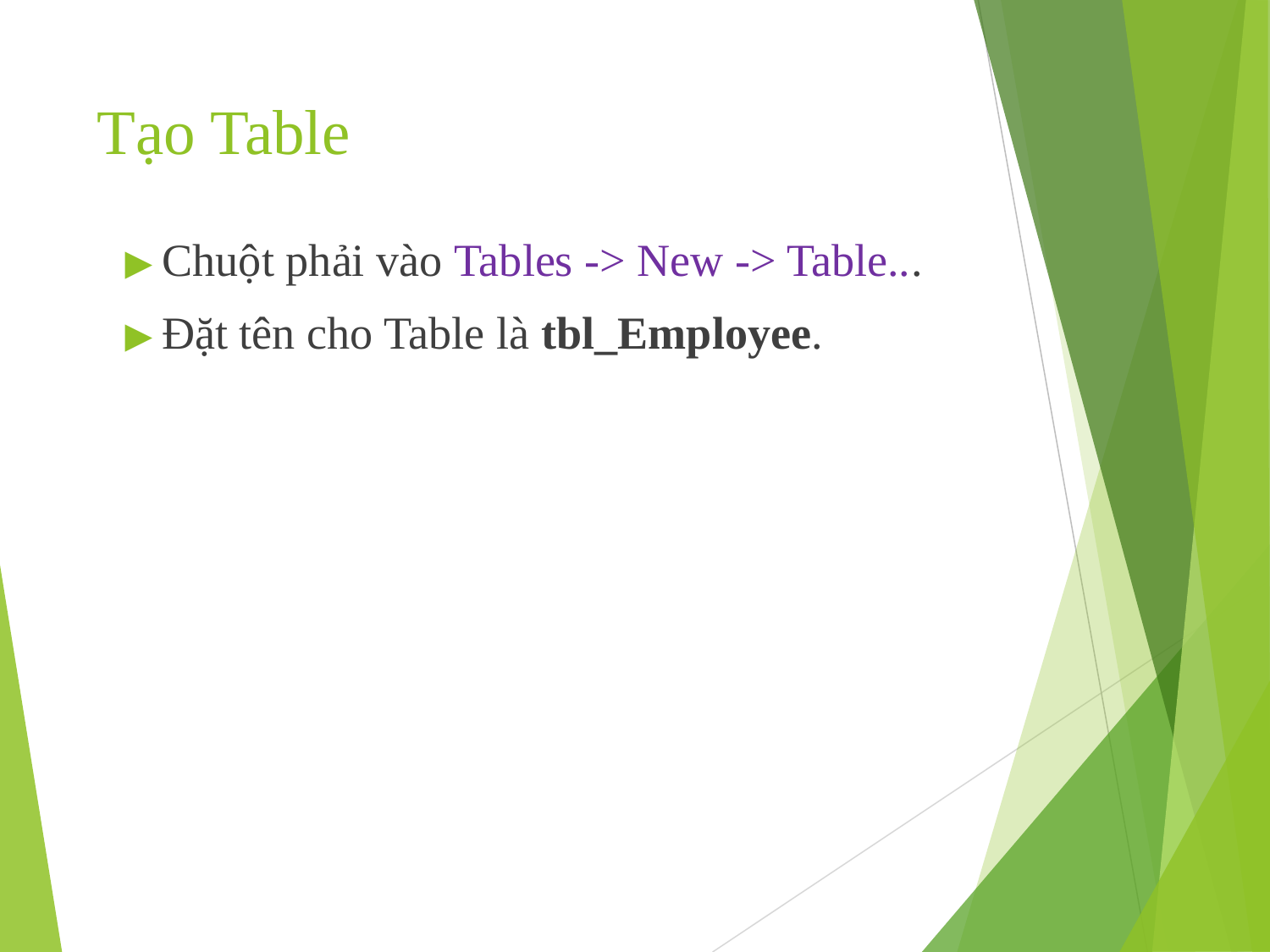

# Tạo Table
Chuột phải vào Tables -> New -> Table...
Đặt tên cho Table là tbl_Employee.